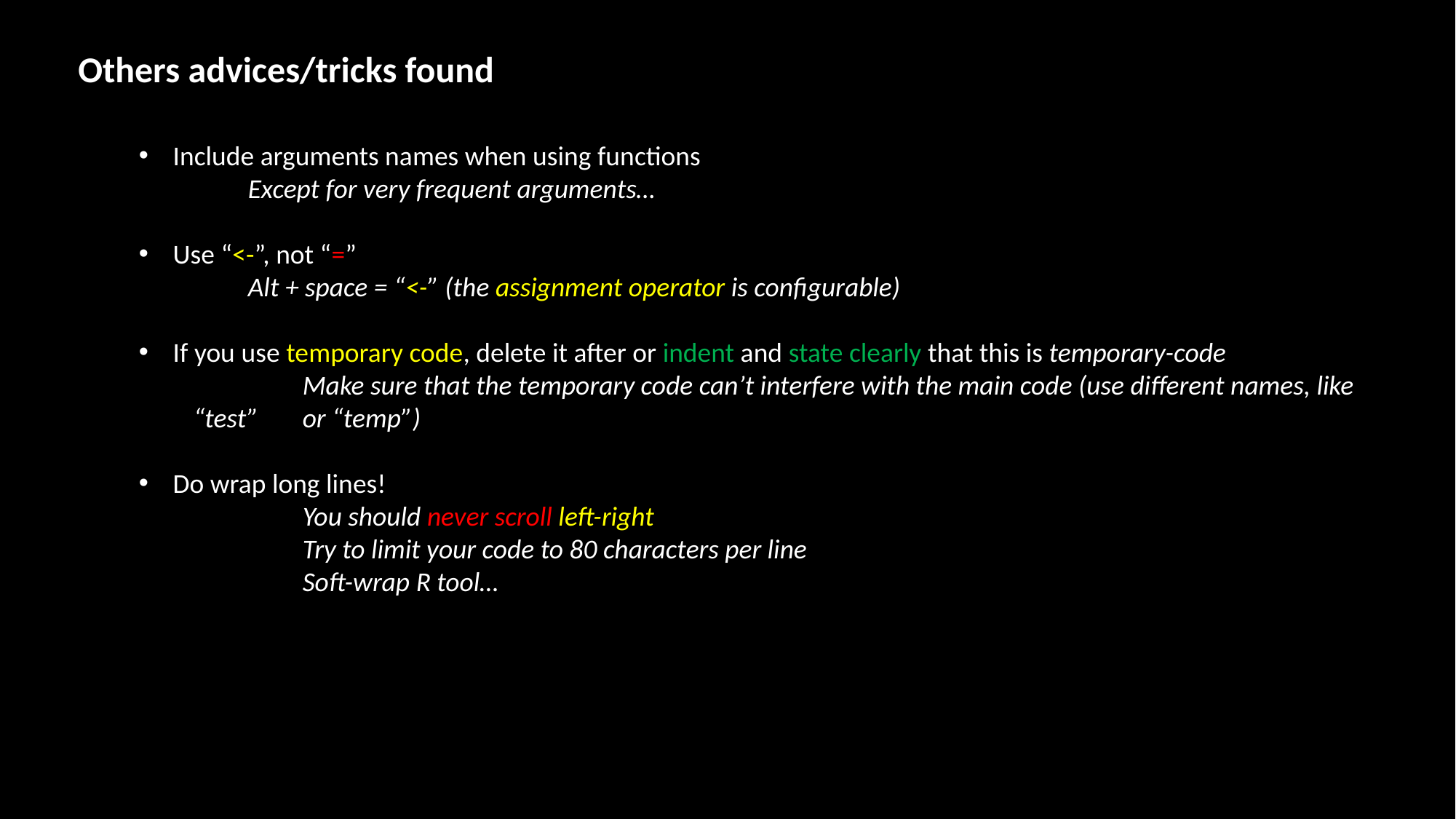

Others advices/tricks found
Include arguments names when using functions
Except for very frequent arguments…

Use “<-”, not “=”
	Alt + space = “<-” (the assignment operator is configurable)

If you use temporary code, delete it after or indent and state clearly that this is temporary-code
	Make sure that the temporary code can’t interfere with the main code (use different names, like “test” 	or “temp”)

Do wrap long lines!
	You should never scroll left-right
	Try to limit your code to 80 characters per line
	Soft-wrap R tool…